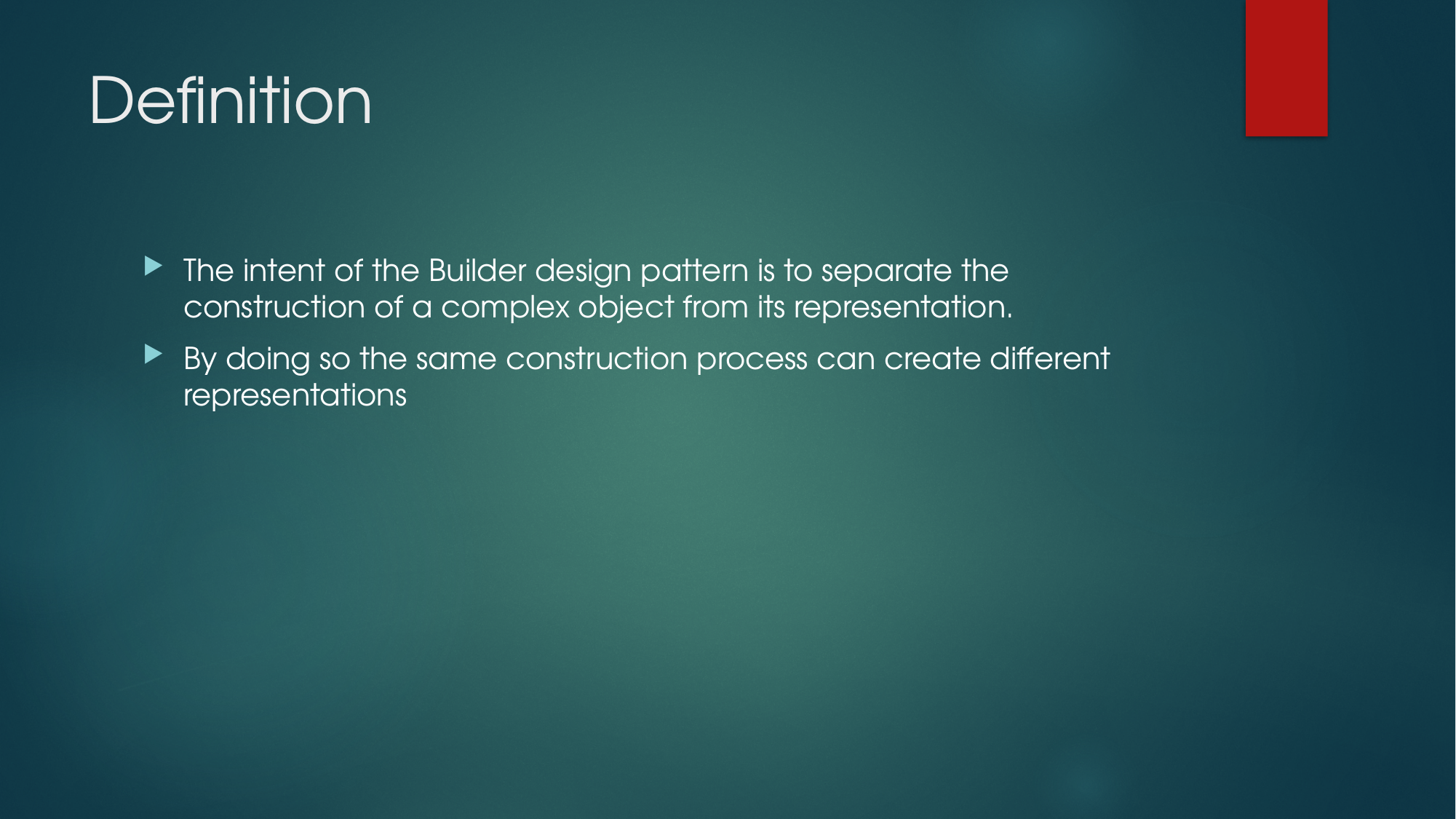

# Definition
The intent of the Builder design pattern is to separate the construction of a complex object from its representation.
By doing so the same construction process can create different representations